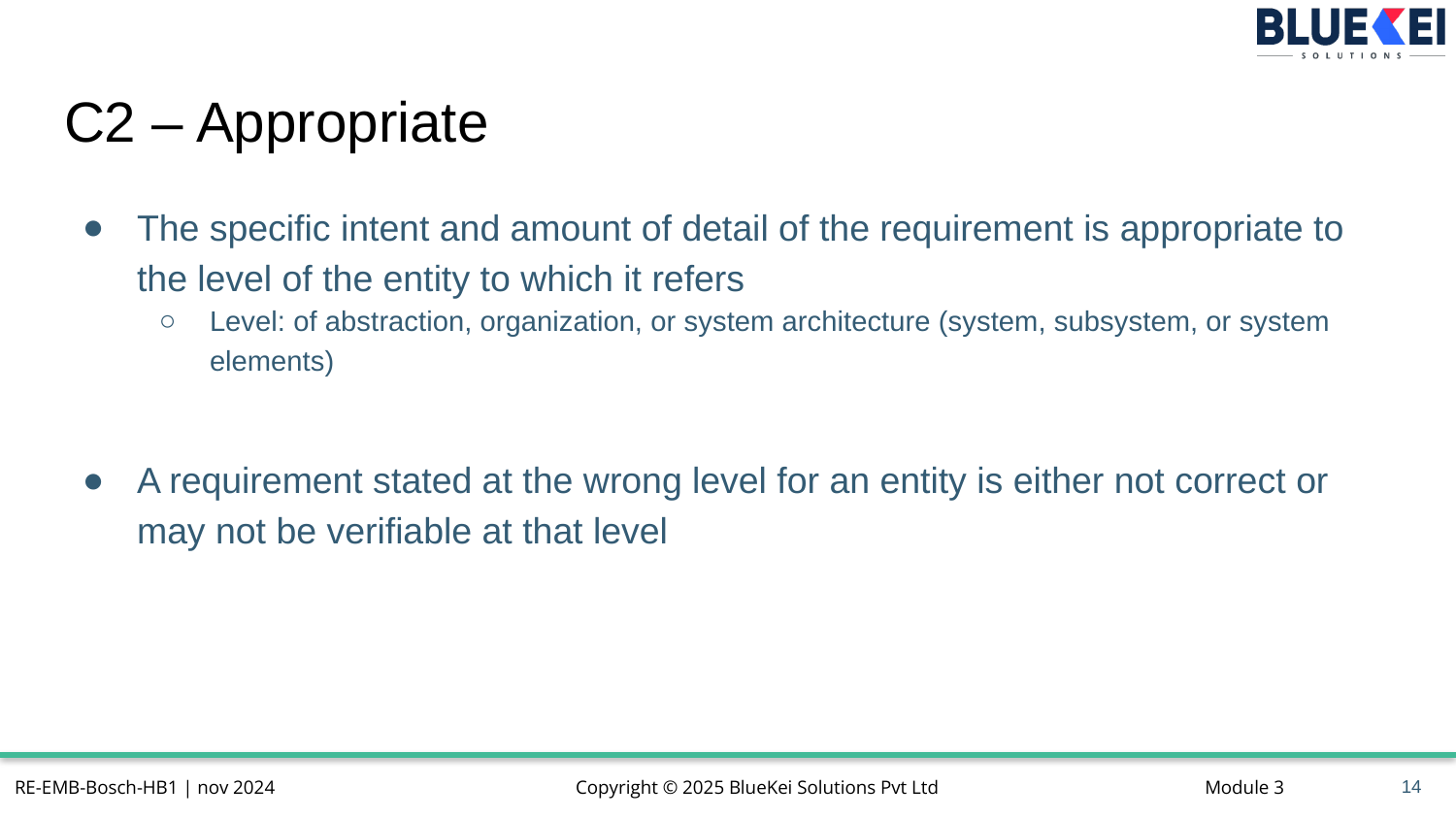

# C2 – Appropriate
The specific intent and amount of detail of the requirement is appropriate to the level of the entity to which it refers
Level: of abstraction, organization, or system architecture (system, subsystem, or system elements)

A requirement stated at the wrong level for an entity is either not correct or may not be verifiable at that level

14